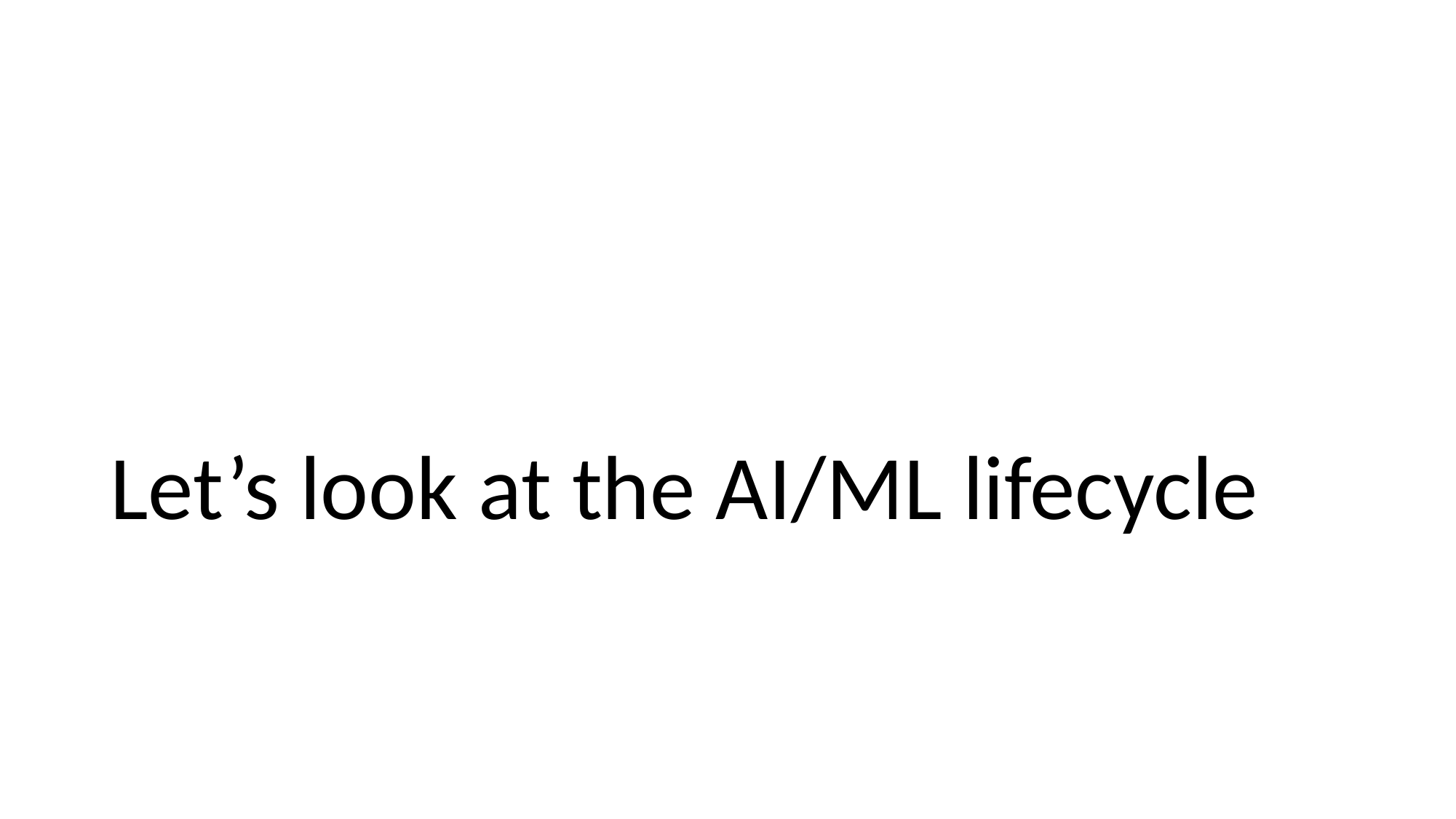

# Let’s look at the AI/ML lifecycle